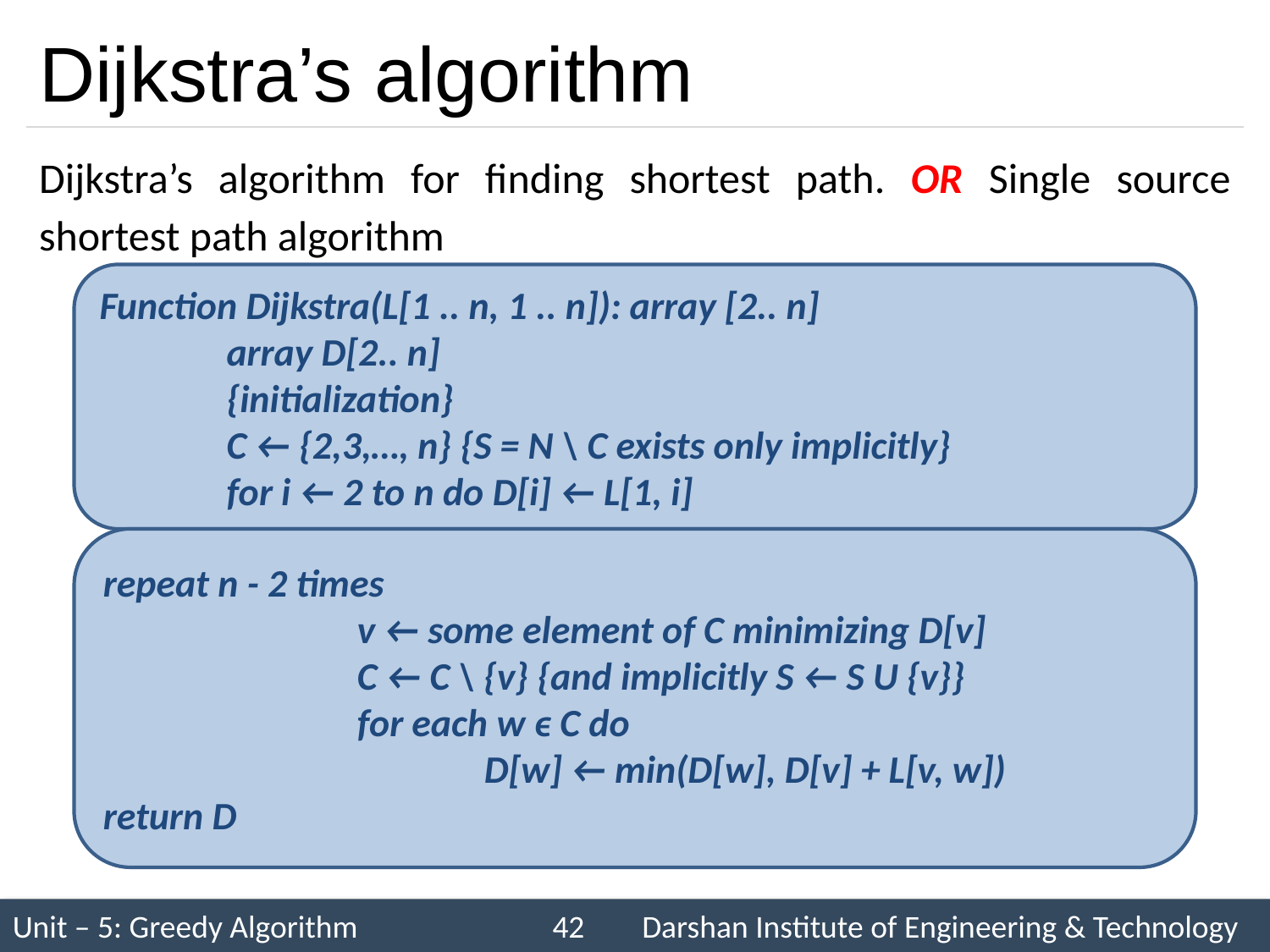

# Dijkstra’s algorithm
Dijkstra’s algorithm for finding shortest path. OR Single source shortest path algorithm
Function Dijkstra(L[1 .. n, 1 .. n]): array [2.. n]
	array D[2.. n]
	{initialization}
	C ← {2,3,…, n} {S = N \ C exists only implicitly}
	for i ← 2 to n do D[i] ← L[1, i]
repeat n - 2 times
		v ← some element of C minimizing D[v]
		C ← C \ {v} {and implicitly S ← S U {v}}
		for each w ϵ C do
			D[w] ← min(D[w], D[v] + L[v, w])
return D